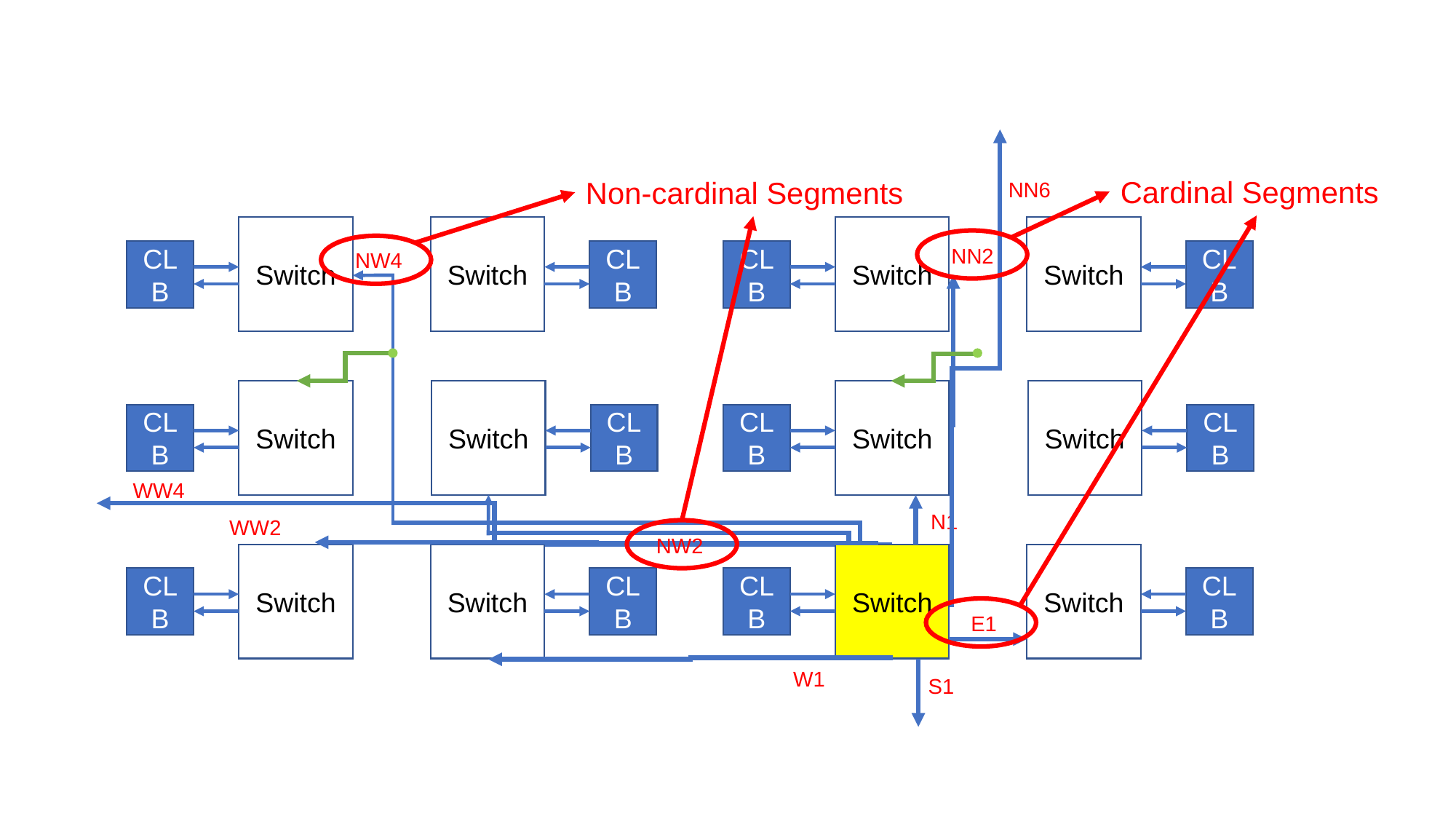

NN6
Switch
CLB
Switch
CLB
Switch
CLB
Switch
CLB
NN2
NW4

Switch
CLB
Switch
CLB
Switch
CLB
Switch
CLB
WW4
N1
WW2
NW2
Switch
CLB
Switch
CLB
Switch
CLB
Switch
CLB
E1
W1
S1
Cardinal Segments

Non-cardinal Segments